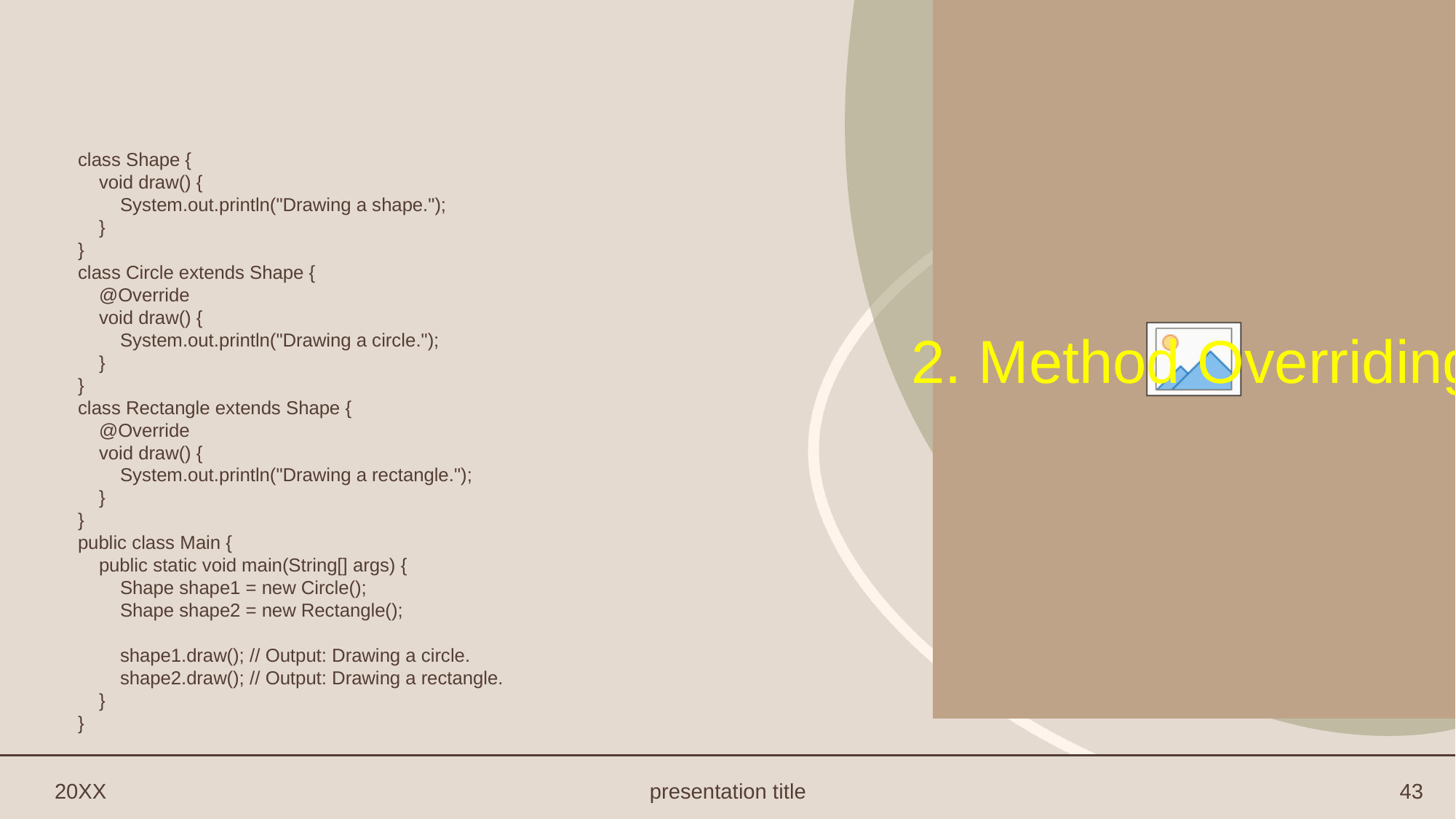

2. Method Overriding
#
class Shape {
    void draw() {
        System.out.println("Drawing a shape.");
    }
}
class Circle extends Shape {
    @Override
    void draw() {
        System.out.println("Drawing a circle.");
    }
}
class Rectangle extends Shape {
    @Override
    void draw() {
        System.out.println("Drawing a rectangle.");
    }
}
public class Main {
    public static void main(String[] args) {
        Shape shape1 = new Circle();
        Shape shape2 = new Rectangle();

        shape1.draw(); // Output: Drawing a circle.
        shape2.draw(); // Output: Drawing a rectangle.
    }
}

20XX
presentation title
43